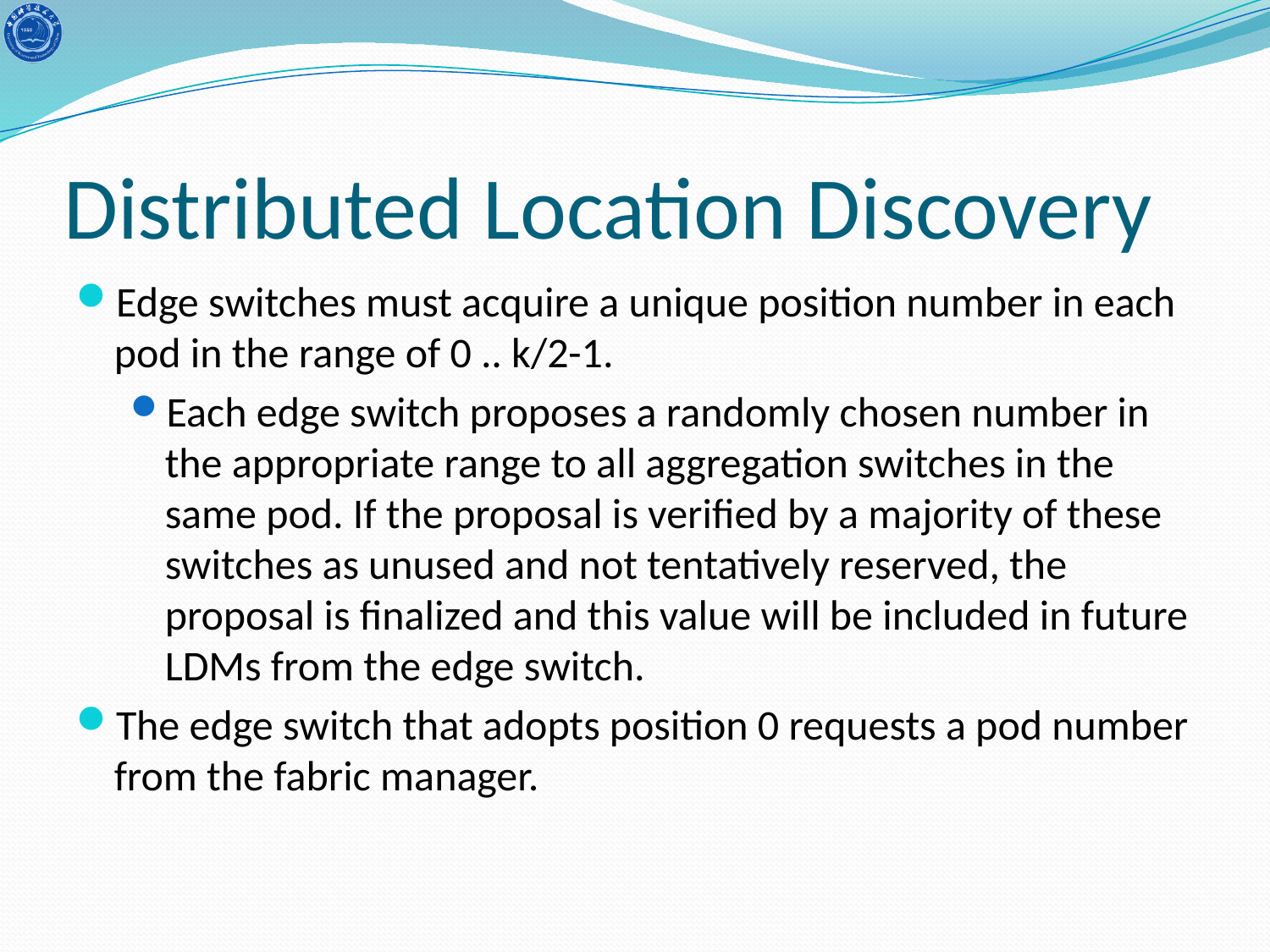

# Distributed Location Discovery
Edge switches must acquire a unique position number in each pod in the range of 0 .. k/2-1.
Each edge switch proposes a randomly chosen number in the appropriate range to all aggregation switches in the same pod. If the proposal is verified by a majority of these switches as unused and not tentatively reserved, the proposal is finalized and this value will be included in future LDMs from the edge switch.
The edge switch that adopts position 0 requests a pod number from the fabric manager.